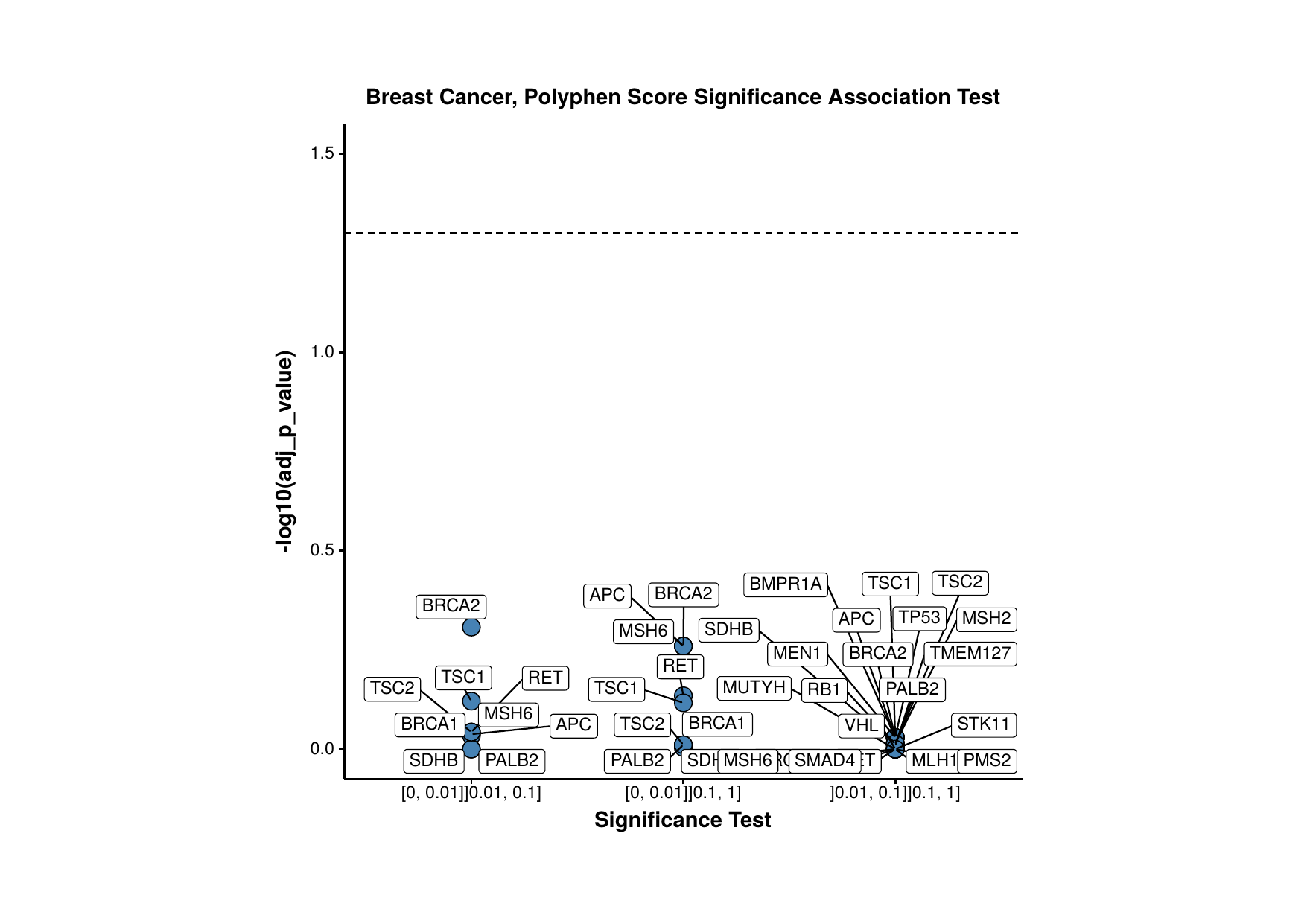

Breast Cancer, Polyphen Score Significance Association Test

1.5

1.0

-log10(adj_p_value)
0.5

TSC2
TSC1
BMPR1A

BRCA2
APC

BRCA2

TP53
MSH2
APC

SDHB
MSH6

BRCA2
TMEM127
MEN1

RET

TSC1
RET

MUTYH
TSC2
TSC1
PALB2
RB1

MSH6

BRCA1
TSC2
BRCA1
STK11
APC
VHL

0.0

SDHB
SDHB
MSH6
SMAD4
PMS2
BRCA1
PALB2
PALB2
RET
MLH1

[0, 0.01]]0.01, 0.1]
[0, 0.01]]0.1, 1]
]0.01, 0.1]]0.1, 1]
Significance Test